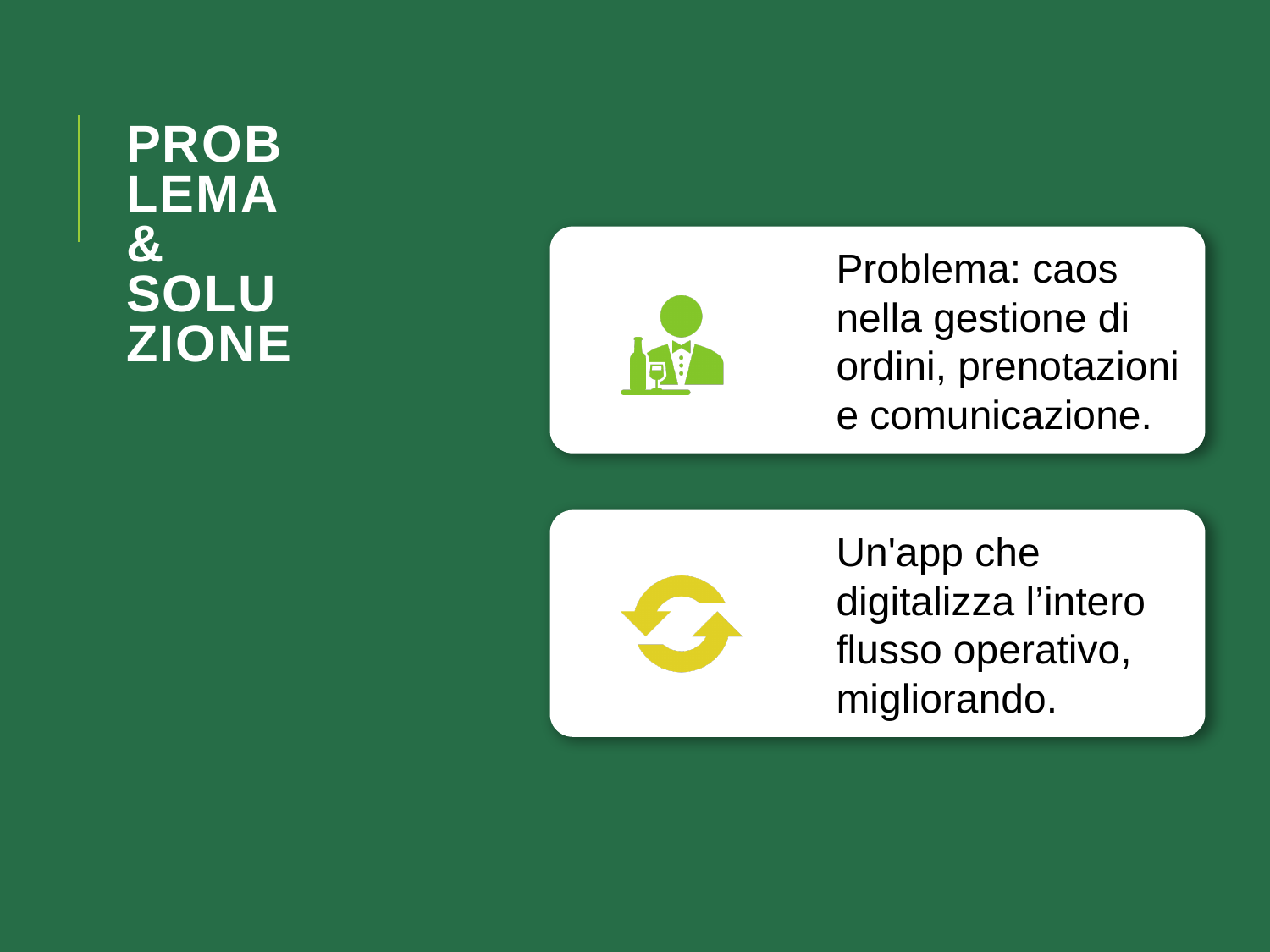

# Problema & Soluzione
Problema: caos nella gestione di ordini, prenotazioni e comunicazione.
Un'app che digitalizza l’intero flusso operativo, migliorando.